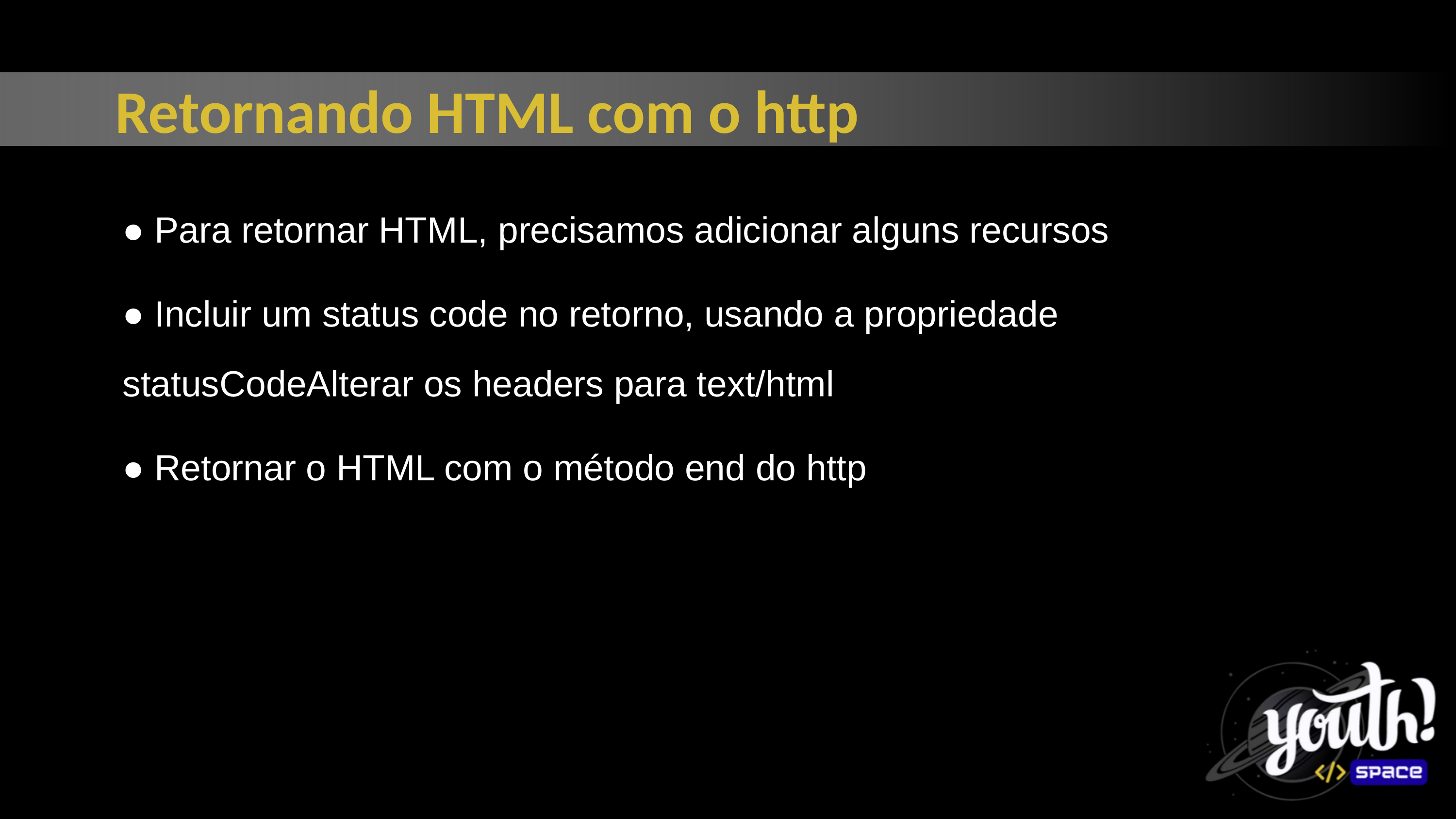

Retornando HTML com o http

● Para retornar HTML, precisamos adicionar alguns recursos
● Incluir um status code no retorno, usando a propriedade statusCodeAlterar os headers para text/html
● Retornar o HTML com o método end do http